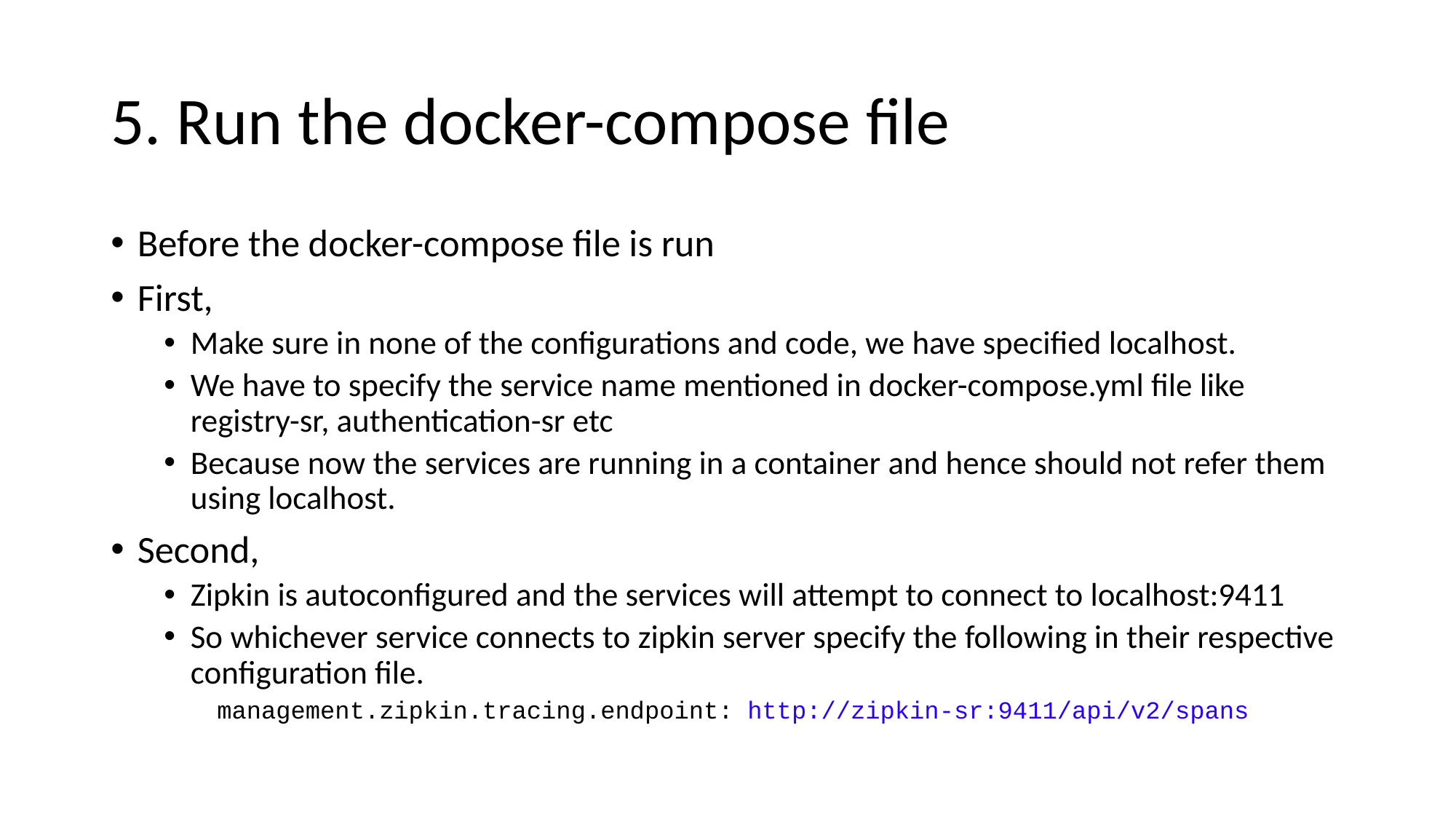

# 5. Run the docker-compose file
Before the docker-compose file is run
First,
Make sure in none of the configurations and code, we have specified localhost.
We have to specify the service name mentioned in docker-compose.yml file like registry-sr, authentication-sr etc
Because now the services are running in a container and hence should not refer them using localhost.
Second,
Zipkin is autoconfigured and the services will attempt to connect to localhost:9411
So whichever service connects to zipkin server specify the following in their respective configuration file.
management.zipkin.tracing.endpoint: http://zipkin-sr:9411/api/v2/spans